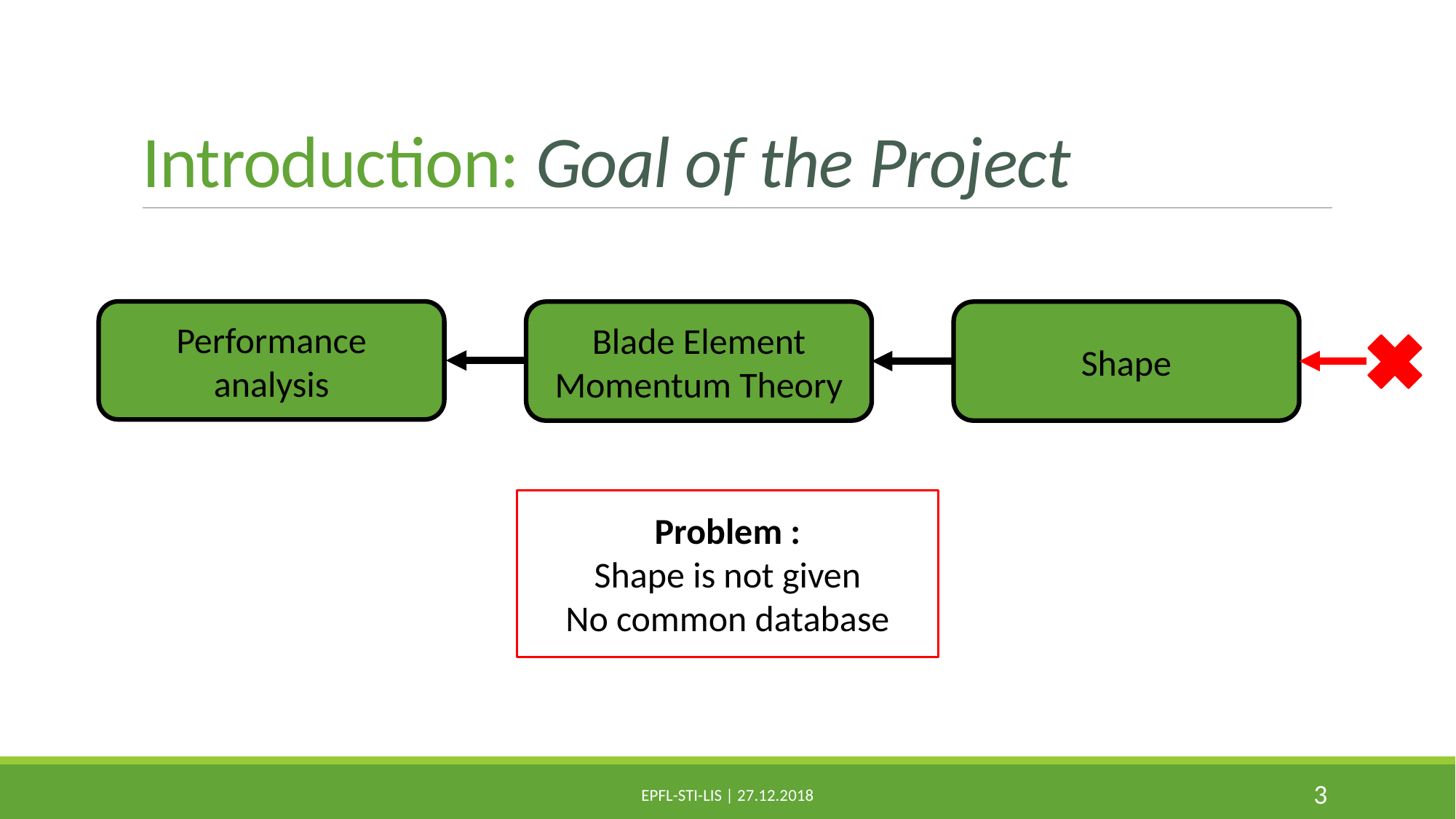

# Introduction: Goal of the Project
Performance
analysis
Blade Element Momentum Theory
Shape

Problem :
Shape is not given
No common database
3
EPFL-STI-LIS | 27.12.2018